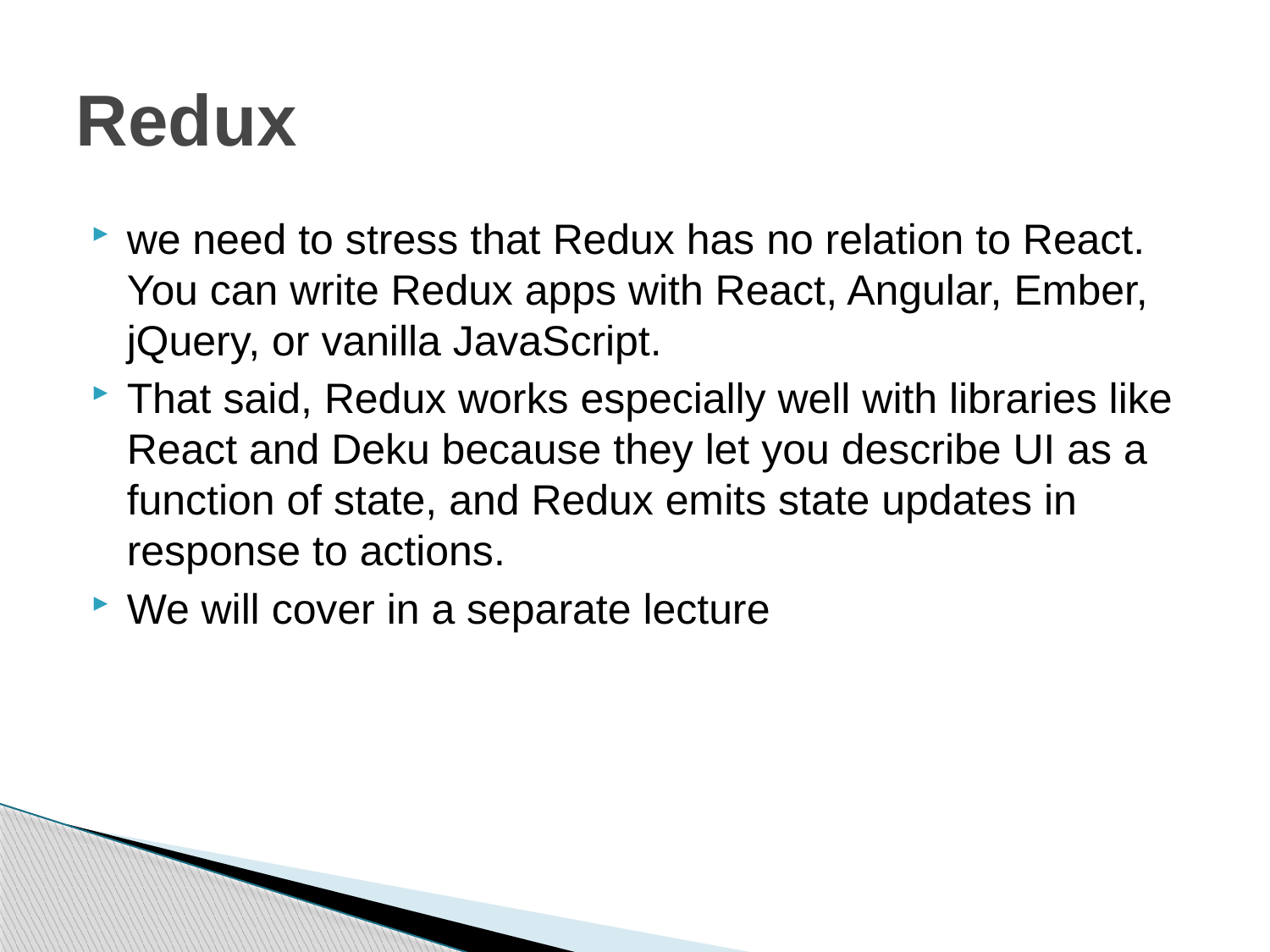

# Redux
we need to stress that Redux has no relation to React. You can write Redux apps with React, Angular, Ember, jQuery, or vanilla JavaScript.
That said, Redux works especially well with libraries like React and Deku because they let you describe UI as a function of state, and Redux emits state updates in response to actions.
We will cover in a separate lecture